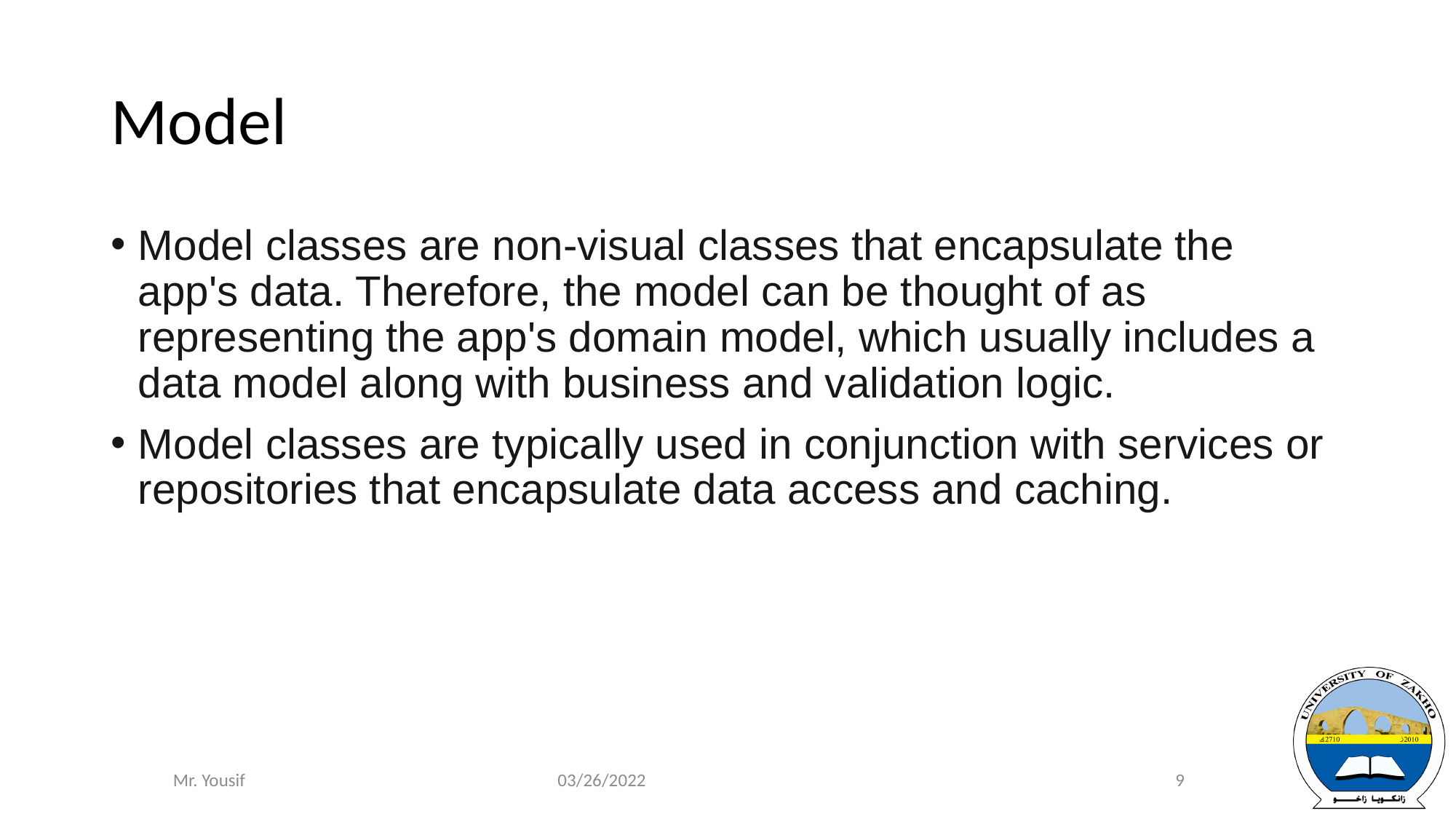

# Model
Model classes are non-visual classes that encapsulate the app's data. Therefore, the model can be thought of as representing the app's domain model, which usually includes a data model along with business and validation logic.
Model classes are typically used in conjunction with services or repositories that encapsulate data access and caching.
03/26/2022
9
Mr. Yousif